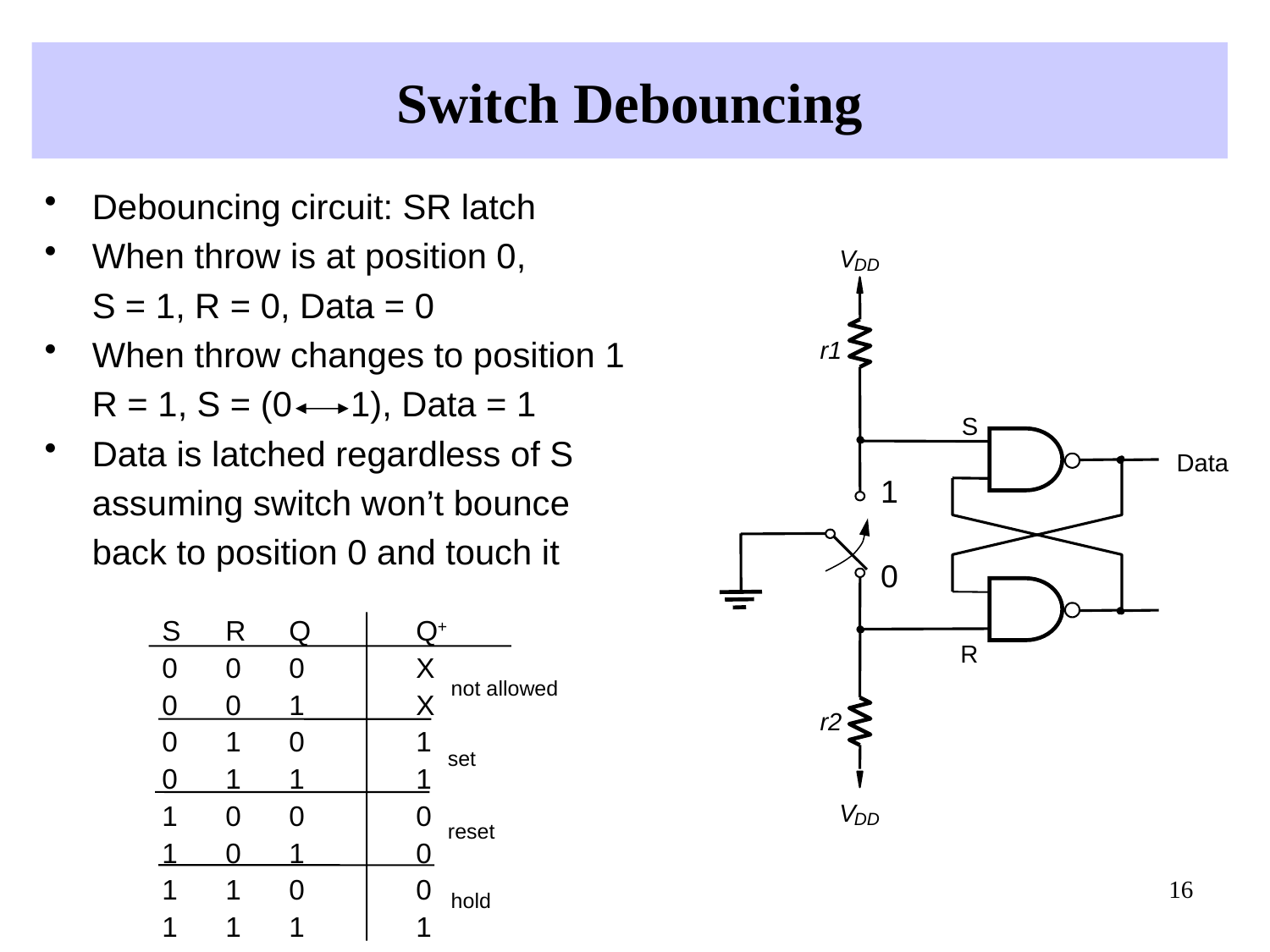

# Switch Debouncing
Debouncing circuit: SR latch
When throw is at position 0,
	S = 1, R = 0, Data = 0
When throw changes to position 1
	R = 1, S = (0      1), Data = 1
Data is latched regardless of S
	assuming switch won’t bounce
	back to position 0 and touch it
V
DD

r1

S

Data

1

0

S	R	Q	Q+
0	0	0	X
0	0	1	X
0	1	0	1
0	1	1	1
1	0	0	0
1	0	1	0
1	1	0	0
1	1	1	1

not allowed

set

reset

hold

R

r2

V
DD
16